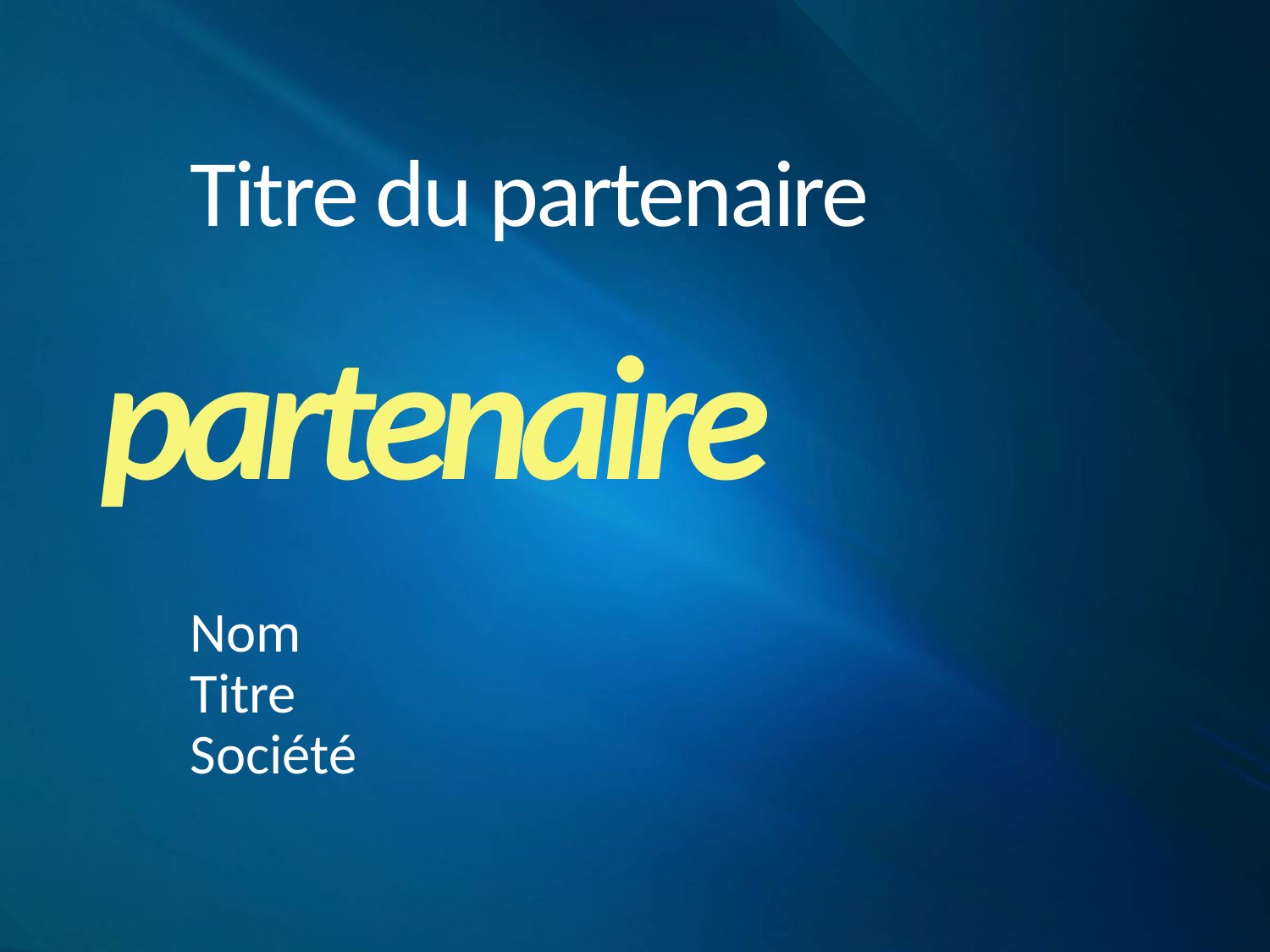

# Titre du partenaire
partenaire
Nom
Titre
Société